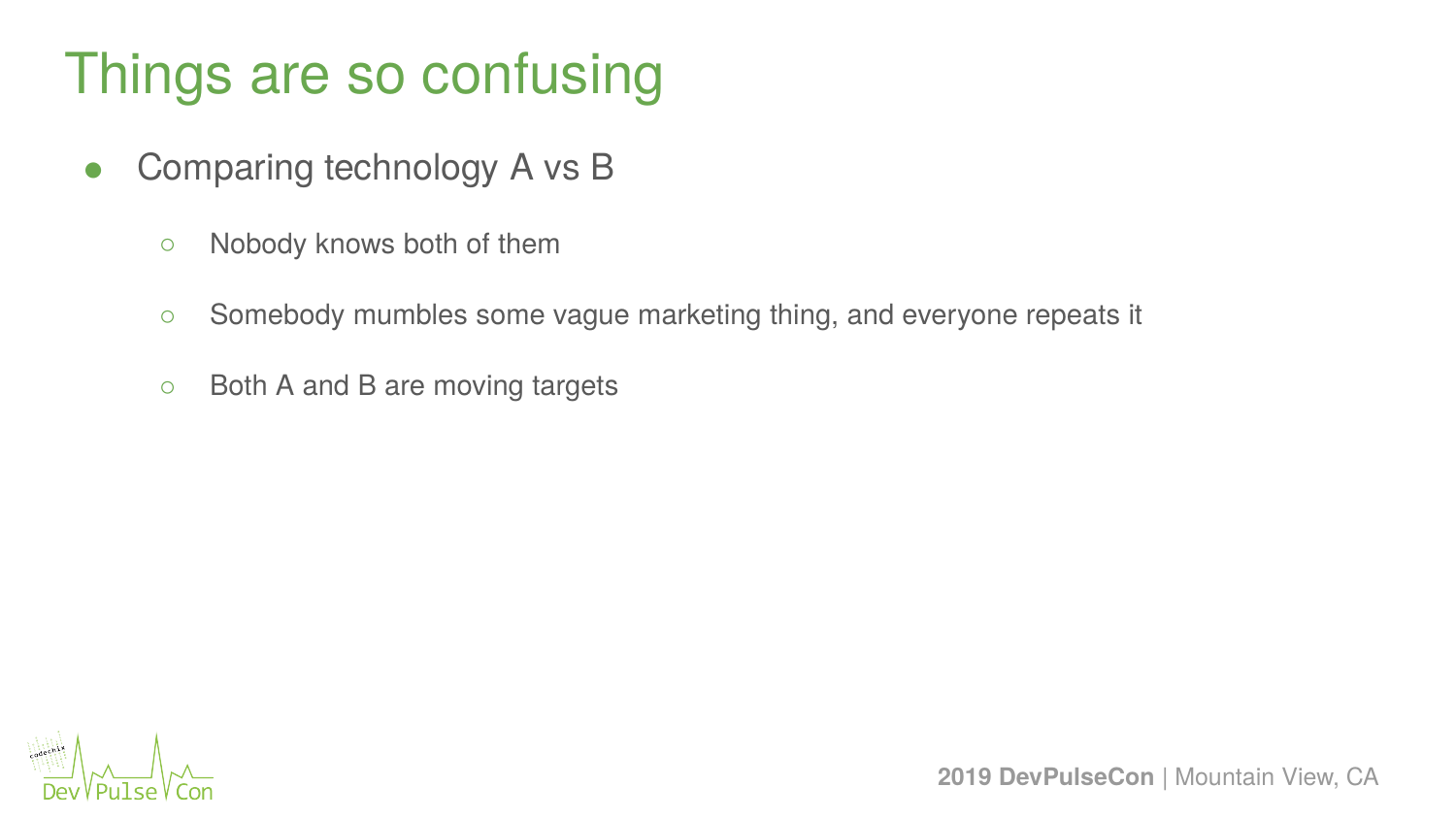

46
# Things are so confusing
Comparing technology A vs B
Nobody knows both of them
Somebody mumbles some vague marketing thing, and everyone repeats it
Both A and B are moving targets